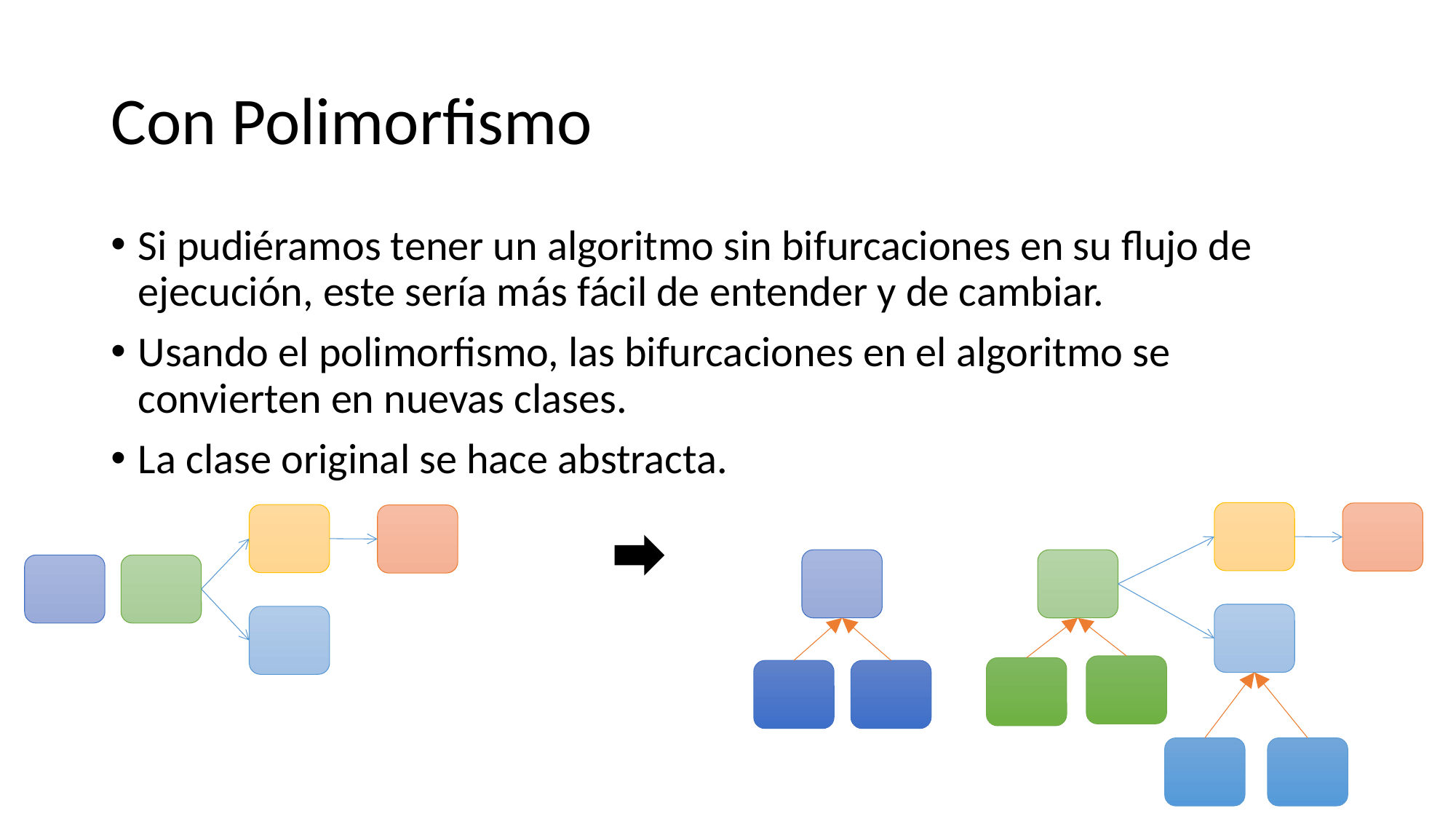

# Con Polimorfismo
Si pudiéramos tener un algoritmo sin bifurcaciones en su flujo de ejecución, este sería más fácil de entender y de cambiar.
Usando el polimorfismo, las bifurcaciones en el algoritmo se convierten en nuevas clases.
La clase original se hace abstracta.